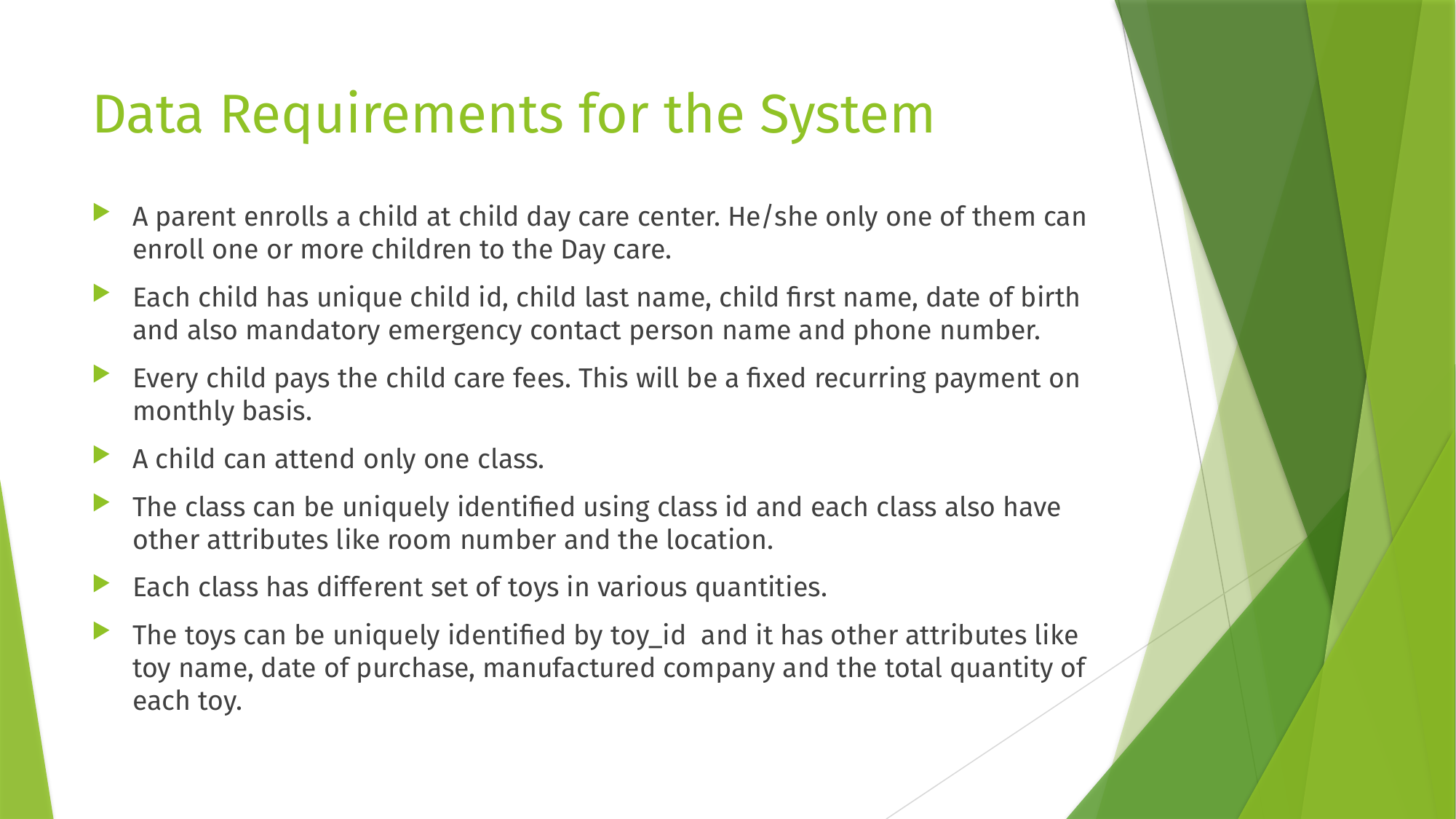

# Data Requirements for the System
A parent enrolls a child at child day care center. He/she only one of them can enroll one or more children to the Day care.
Each child has unique child id, child last name, child first name, date of birth and also mandatory emergency contact person name and phone number.
Every child pays the child care fees. This will be a fixed recurring payment on monthly basis.
A child can attend only one class.
The class can be uniquely identified using class id and each class also have other attributes like room number and the location.
Each class has different set of toys in various quantities.
The toys can be uniquely identified by toy_id  and it has other attributes like toy name, date of purchase, manufactured company and the total quantity of each toy.